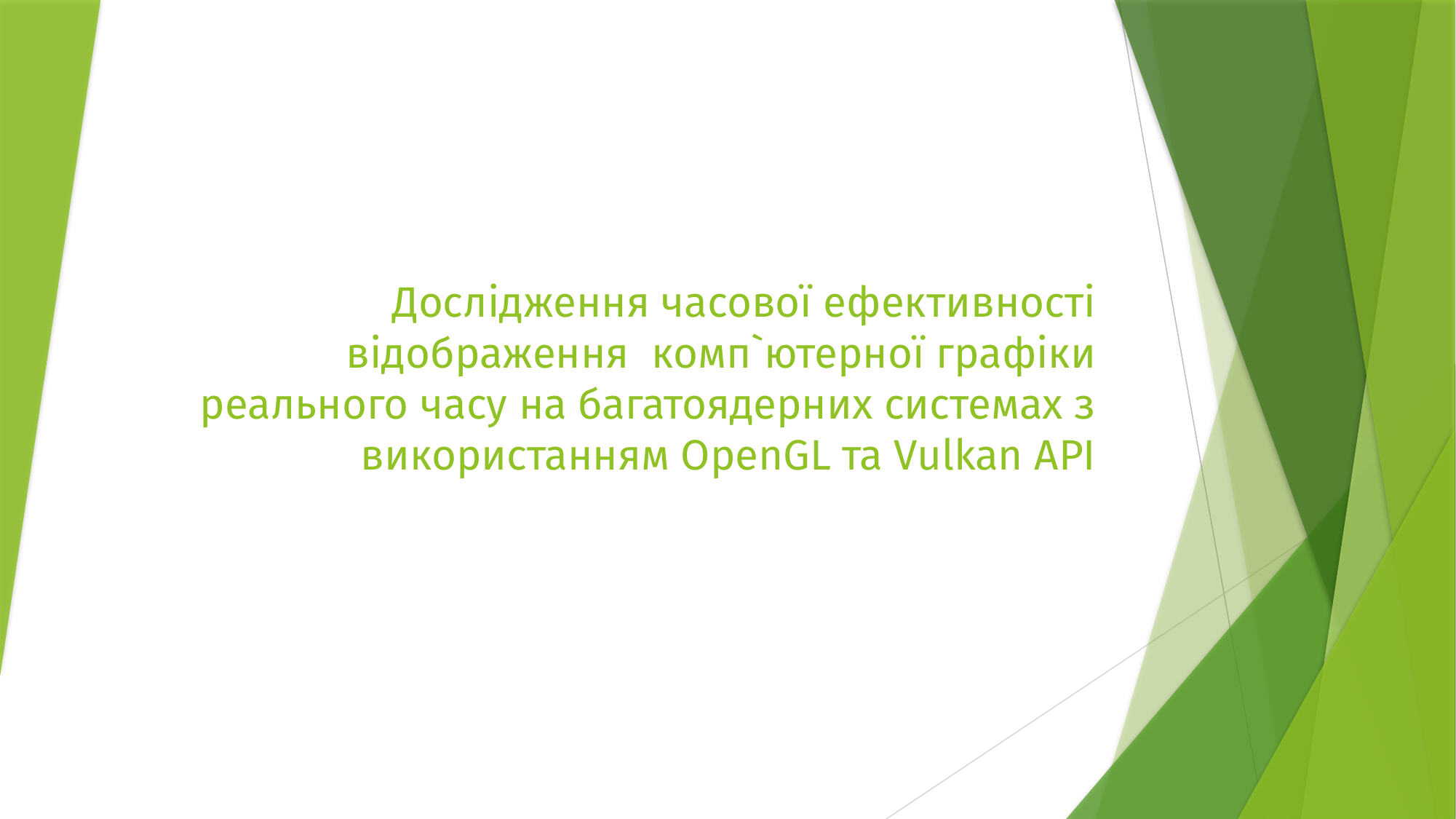

# Дослідження часової ефективності відображення  комп`ютерної графіки реального часу на багатоядерних системах з використанням OpenGL та Vulkan API